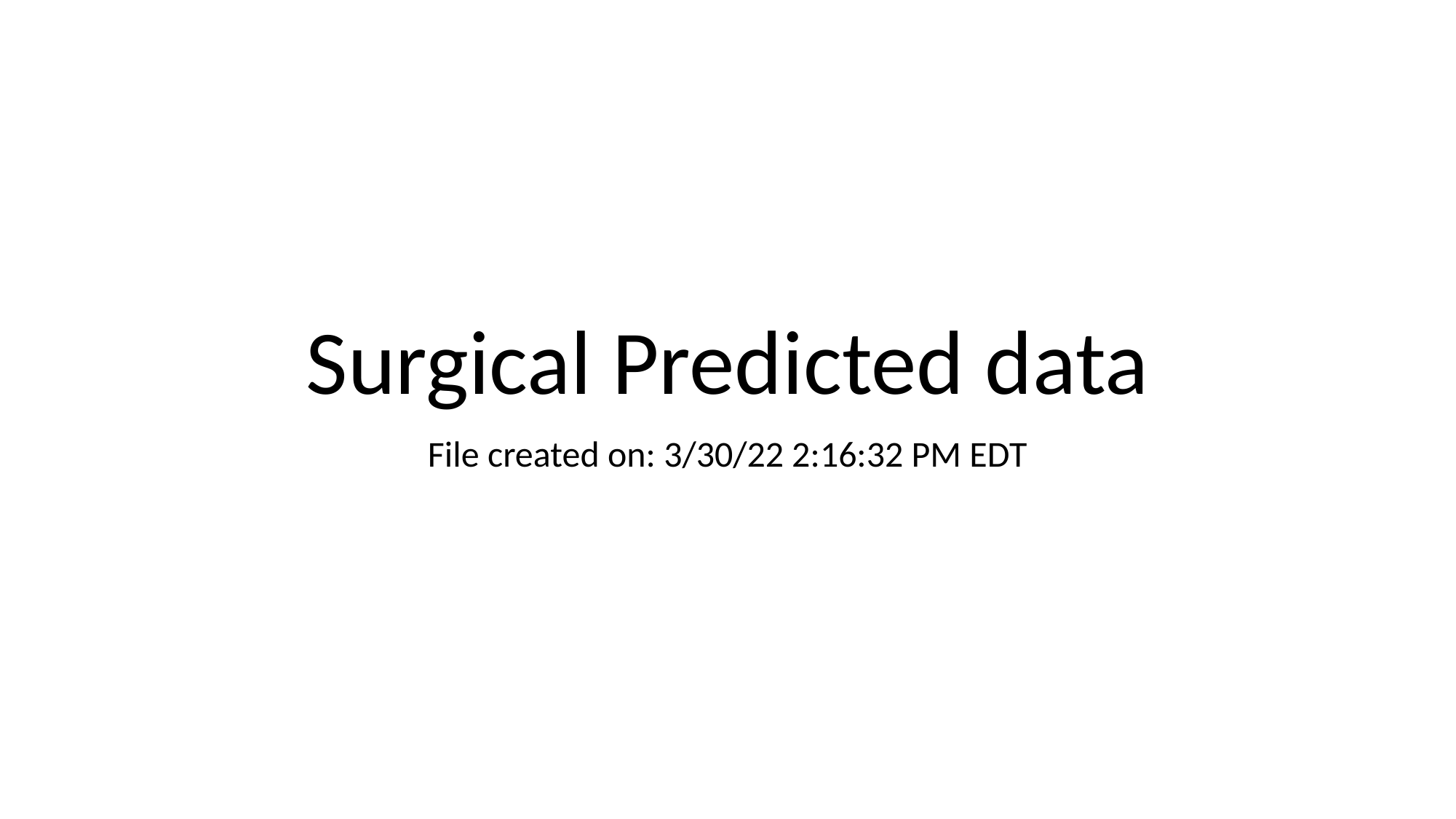

# Surgical Predicted data
File created on: 3/30/22 2:16:32 PM EDT